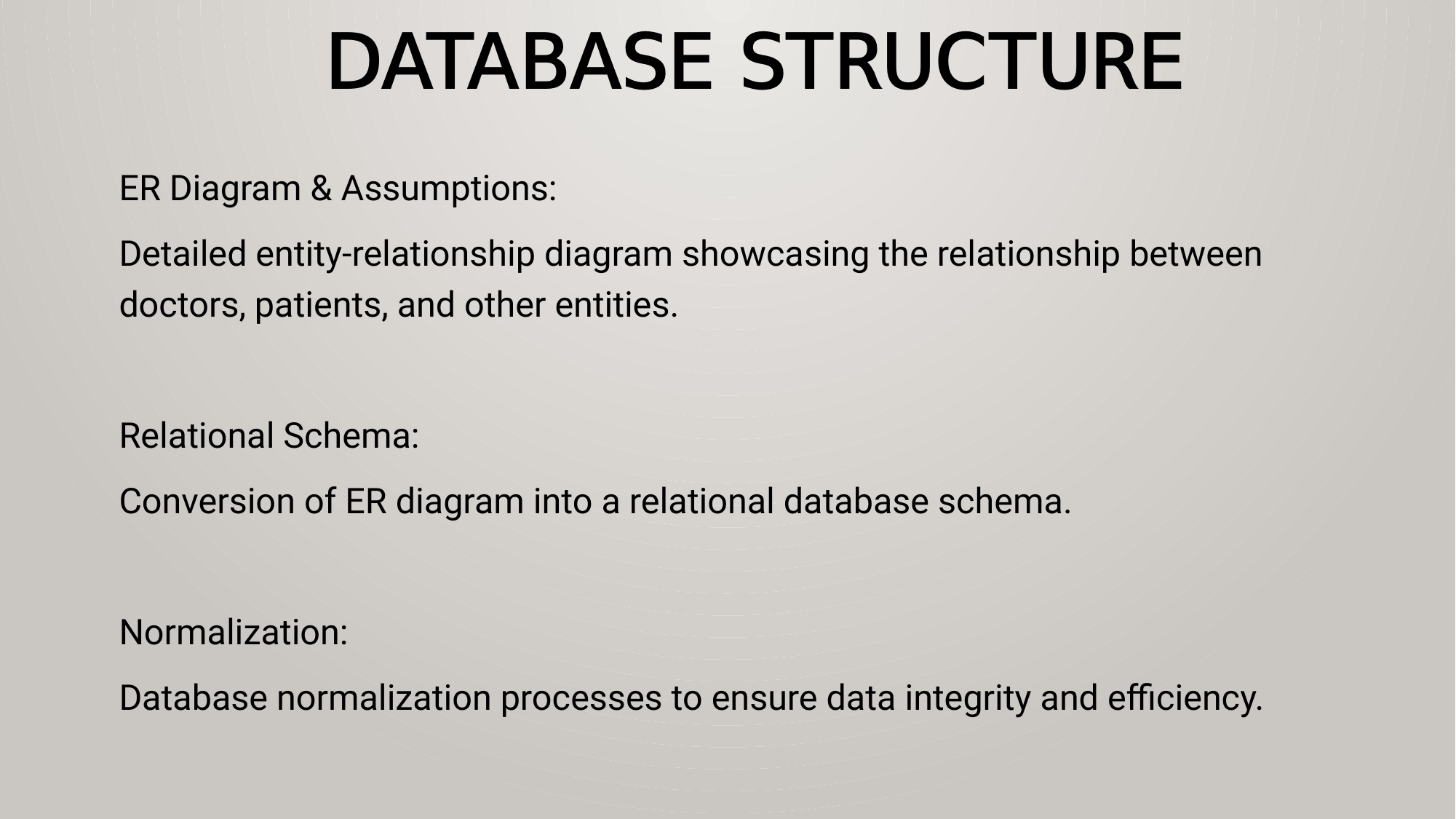

# Database Structure
ER Diagram & Assumptions:
Detailed entity-relationship diagram showcasing the relationship between doctors, patients, and other entities.

Relational Schema:
Conversion of ER diagram into a relational database schema.

Normalization:
Database normalization processes to ensure data integrity and efficiency.